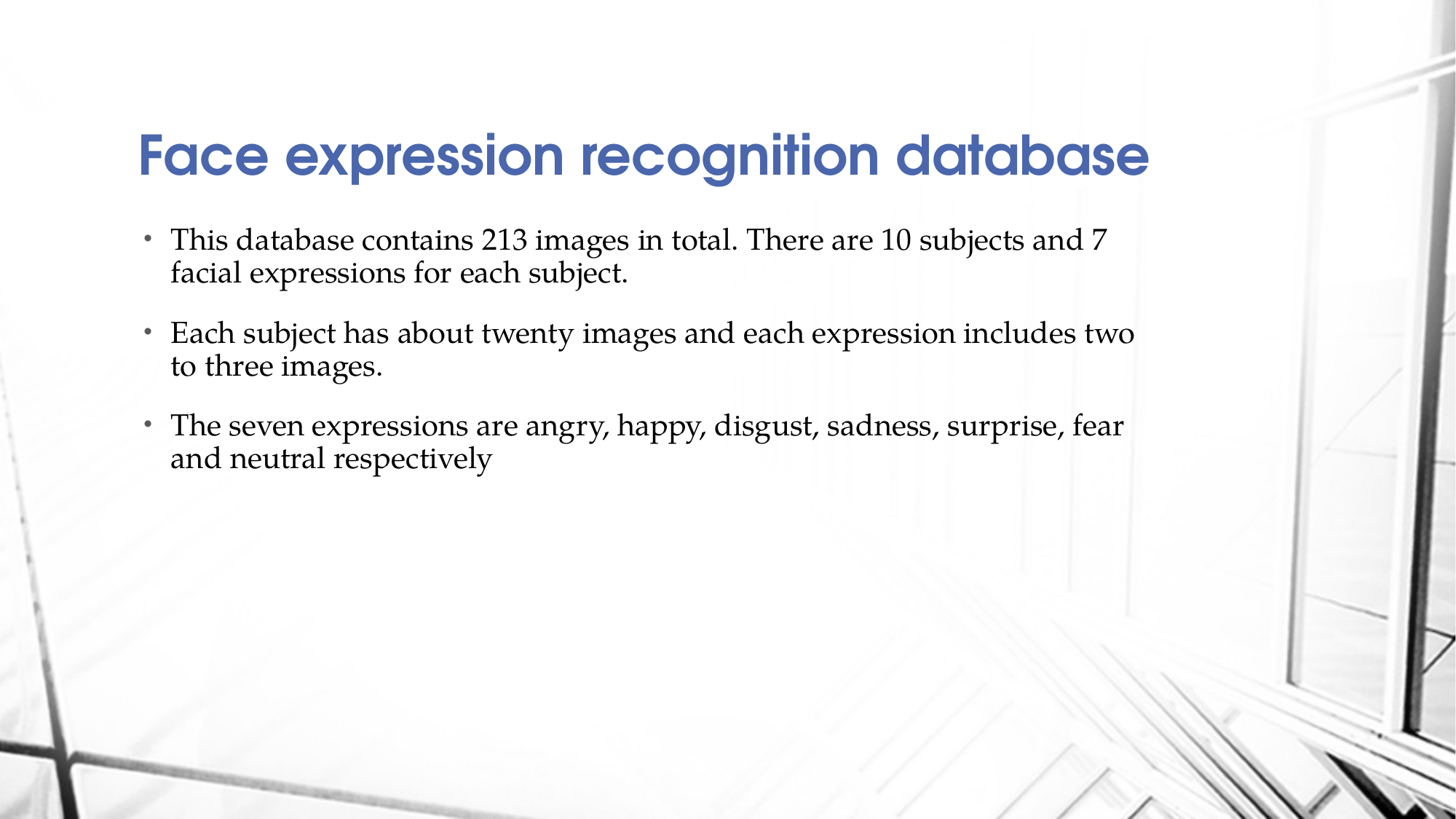

# Face expression recognition database
This database contains 213 images in total. There are 10 subjects and 7 facial expressions for each subject.
Each subject has about twenty images and each expression includes two to three images.
The seven expressions are angry, happy, disgust, sadness, surprise, fear and neutral respectively